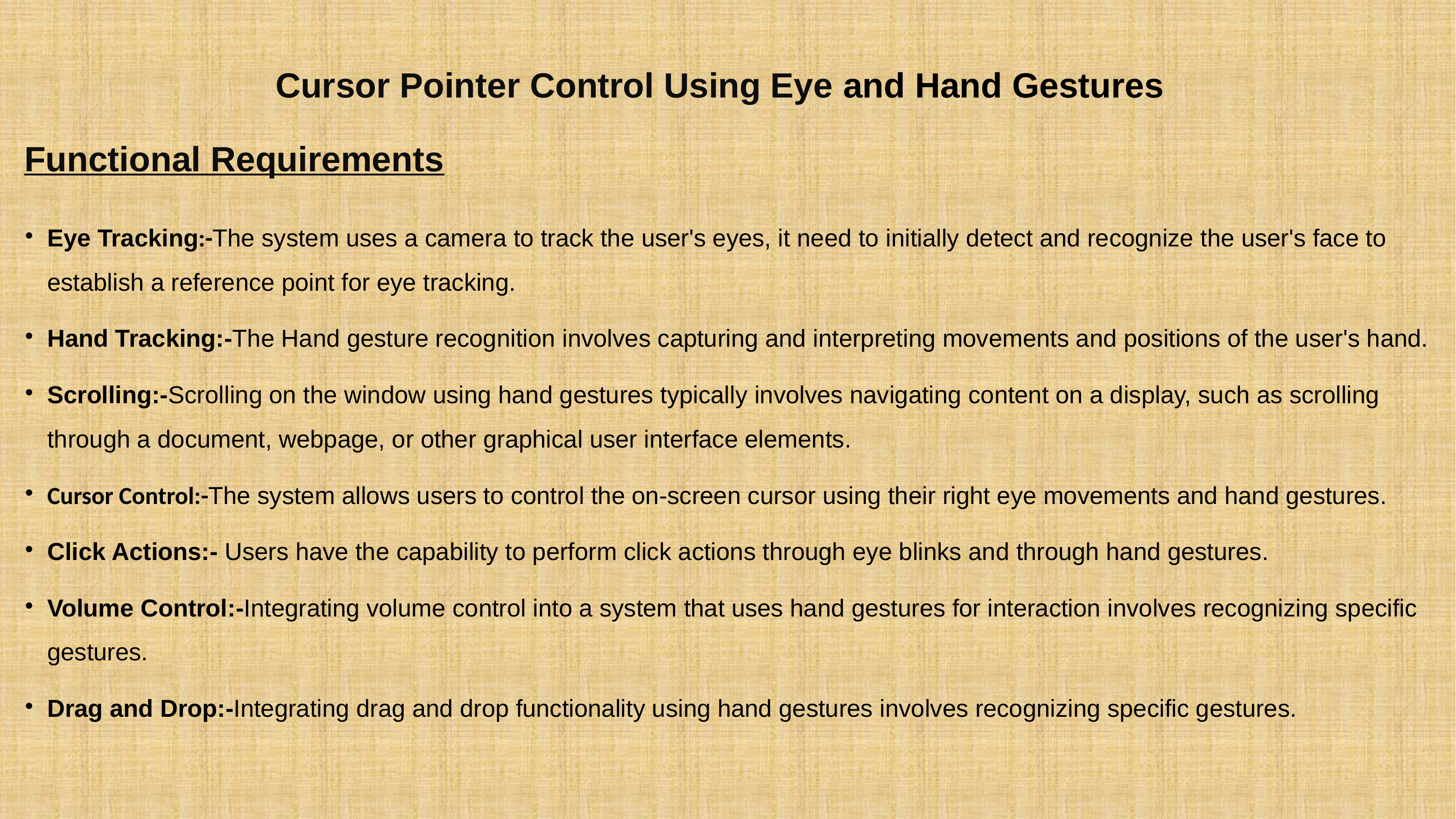

# Cursor Pointer Control Using Eye and Hand Gestures
Functional Requirements
Eye Tracking:-The system uses a camera to track the user's eyes, it need to initially detect and recognize the user's face to establish a reference point for eye tracking.
Hand Tracking:-The Hand gesture recognition involves capturing and interpreting movements and positions of the user's hand.
Scrolling:-Scrolling on the window using hand gestures typically involves navigating content on a display, such as scrolling through a document, webpage, or other graphical user interface elements.
Cursor Control:-The system allows users to control the on-screen cursor using their right eye movements and hand gestures.
Click Actions:- Users have the capability to perform click actions through eye blinks and through hand gestures.
Volume Control:-Integrating volume control into a system that uses hand gestures for interaction involves recognizing specific gestures.
Drag and Drop:-Integrating drag and drop functionality using hand gestures involves recognizing specific gestures.